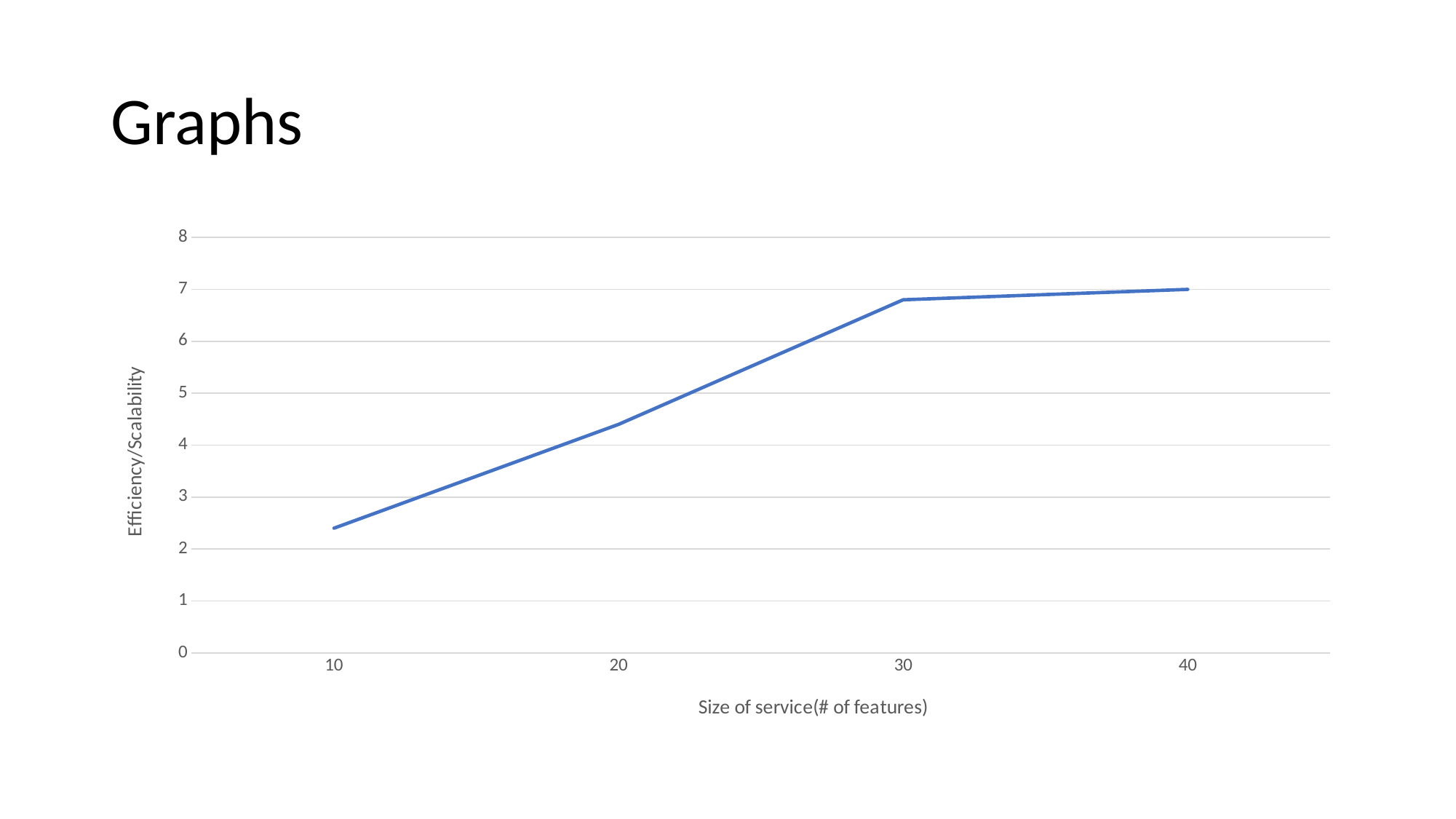

# Graphs

### Chart

| Category | Series 2 |
|---|---|
| 10 | 2.4 |
| 20 | 4.4 |
| 30 | 6.8 |
| 40 | 7.0 |